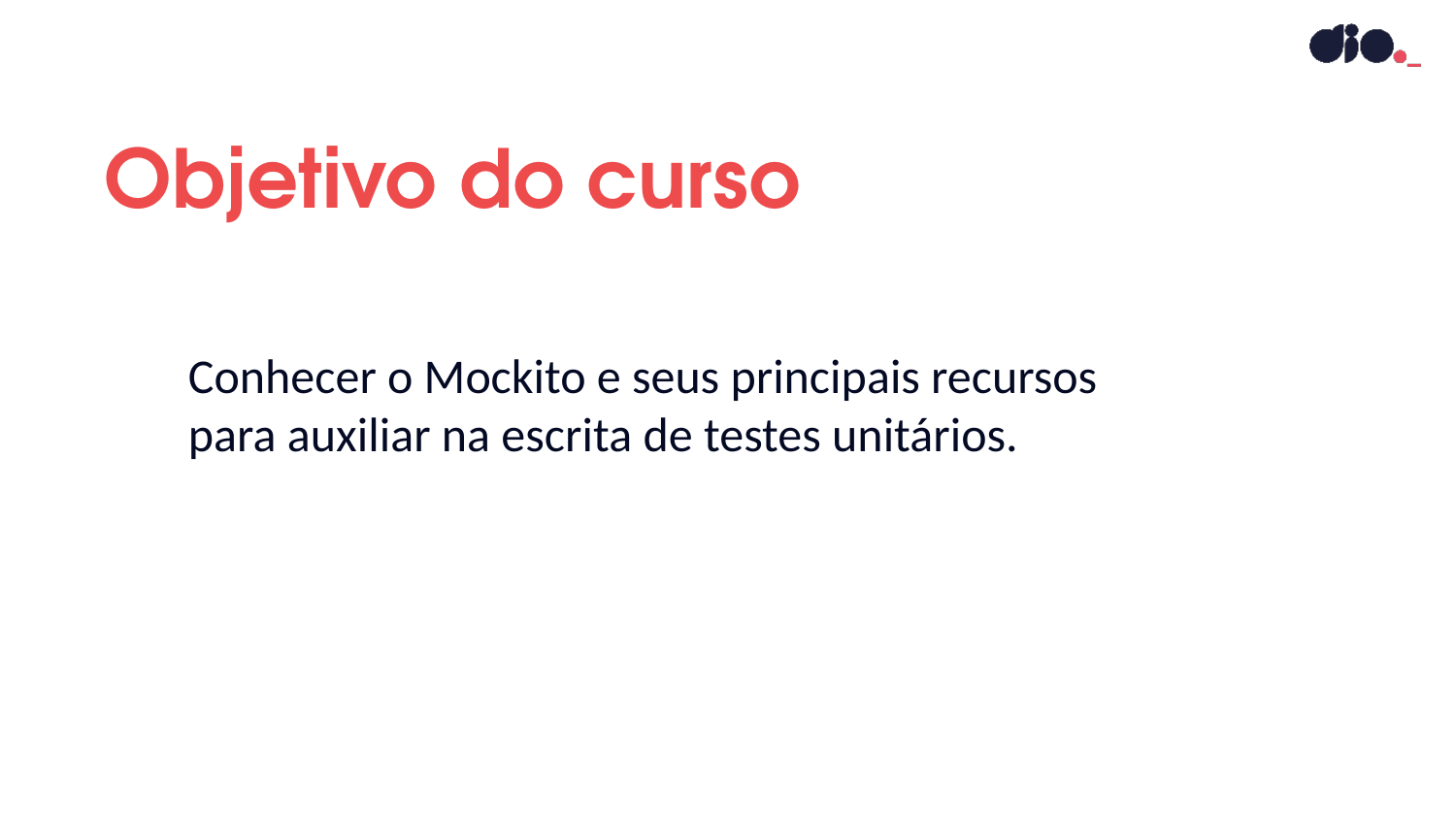

Objetivo do curso
Conhecer o Mockito e seus principais recursos para auxiliar na escrita de testes unitários.